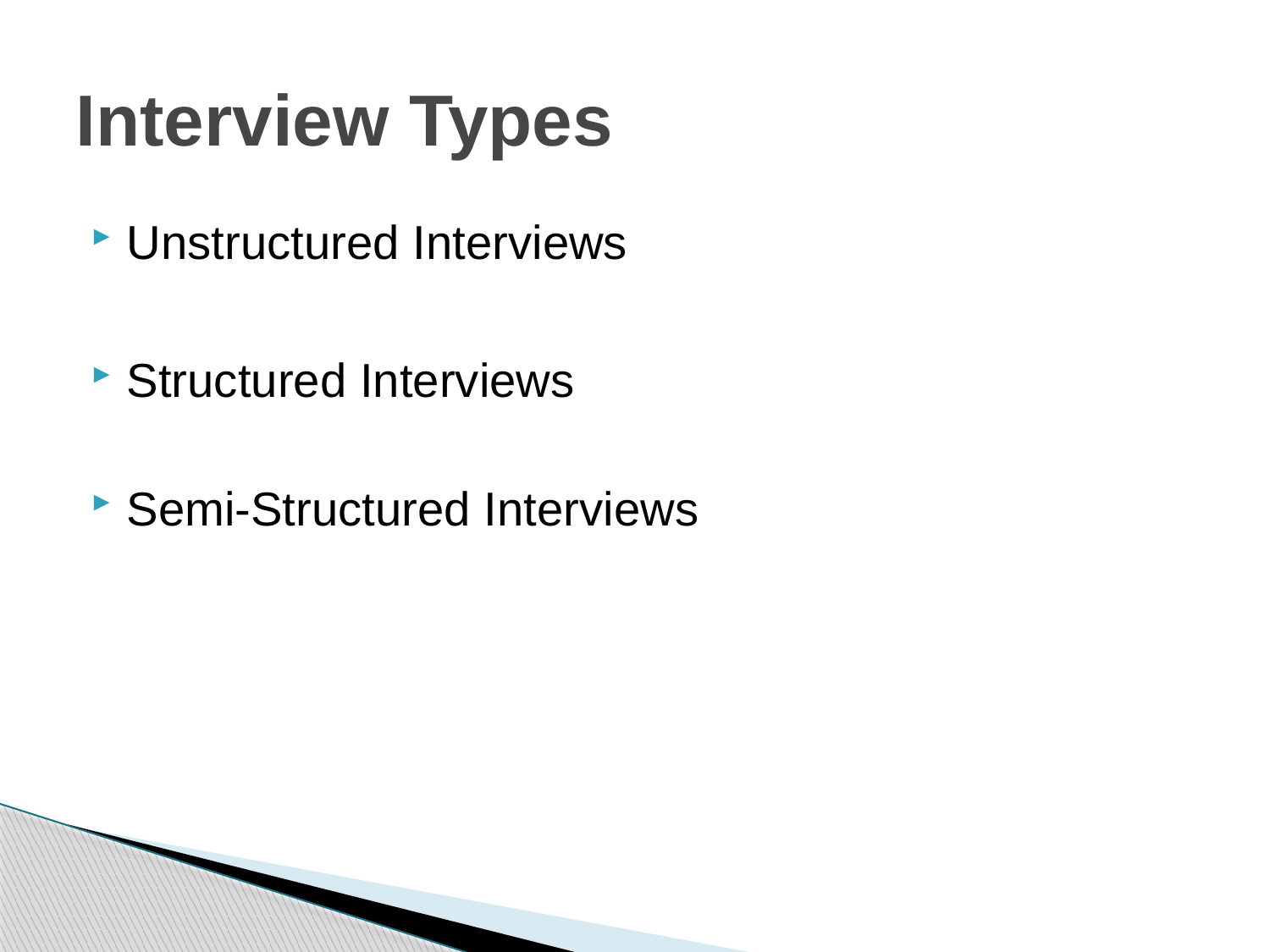

# Interview Types
Unstructured Interviews

Structured Interviews

Semi-Structured Interviews